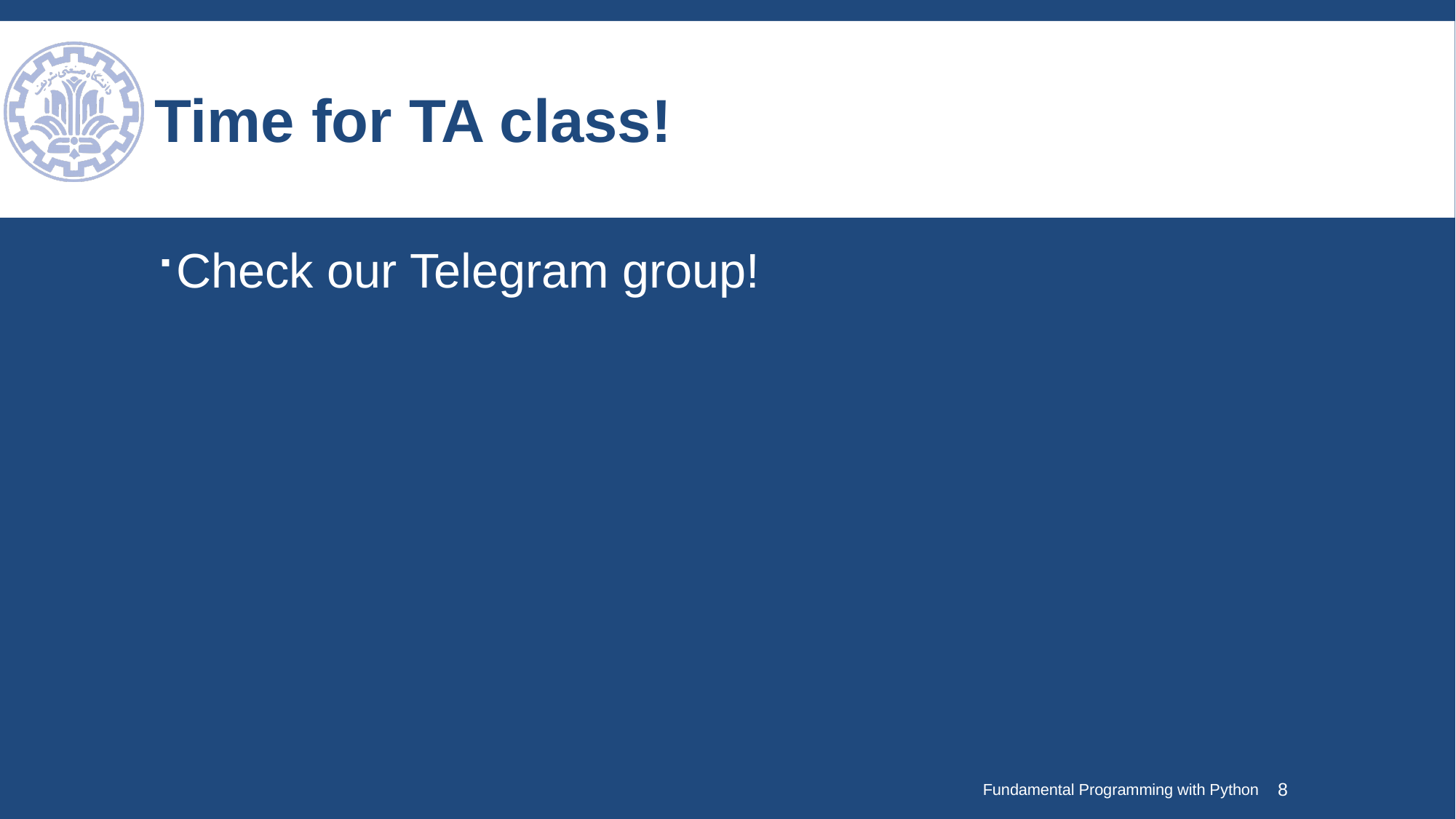

# Time for TA class!
Check our Telegram group!
Fundamental Programming with Python
8